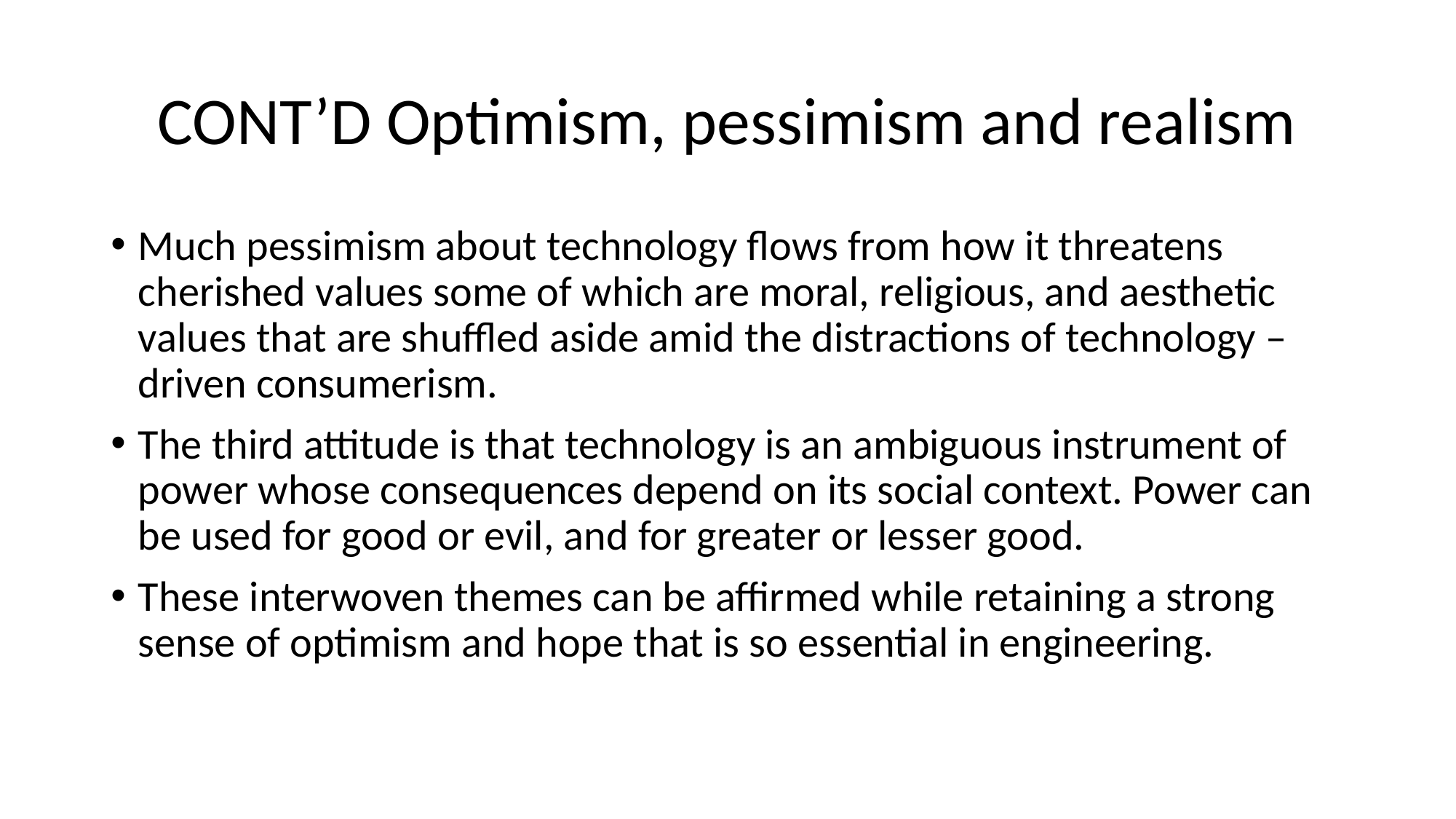

# CONT’D Optimism, pessimism and realism
Much pessimism about technology flows from how it threatens cherished values some of which are moral, religious, and aesthetic values that are shuffled aside amid the distractions of technology – driven consumerism.
The third attitude is that technology is an ambiguous instrument of power whose consequences depend on its social context. Power can be used for good or evil, and for greater or lesser good.
These interwoven themes can be affirmed while retaining a strong sense of optimism and hope that is so essential in engineering.